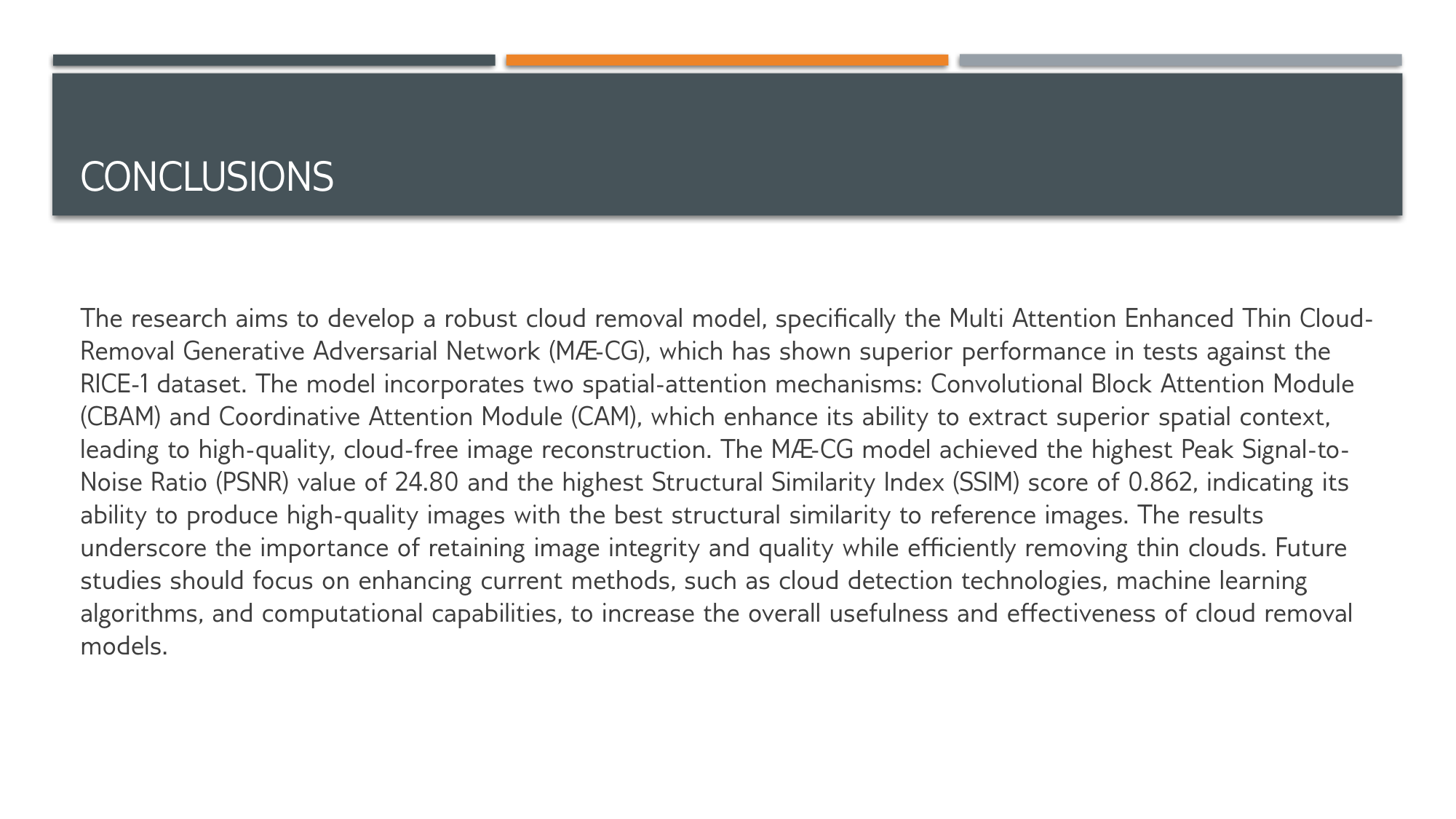

# CONCLUSIONS
The research aims to develop a robust cloud removal model, specifically the Multi Attention Enhanced Thin Cloud-Removal Generative Adversarial Network (MAE-CG), which has shown superior performance in tests against the RICE-1 dataset. The model incorporates two spatial-attention mechanisms: Convolutional Block Attention Module (CBAM) and Coordinative Attention Module (CAM), which enhance its ability to extract superior spatial context, leading to high-quality, cloud-free image reconstruction. The MAE-CG model achieved the highest Peak Signal-to-Noise Ratio (PSNR) value of 24.80 and the highest Structural Similarity Index (SSIM) score of 0.862, indicating its ability to produce high-quality images with the best structural similarity to reference images. The results underscore the importance of retaining image integrity and quality while efficiently removing thin clouds. Future studies should focus on enhancing current methods, such as cloud detection technologies, machine learning algorithms, and computational capabilities, to increase the overall usefulness and effectiveness of cloud removal models.